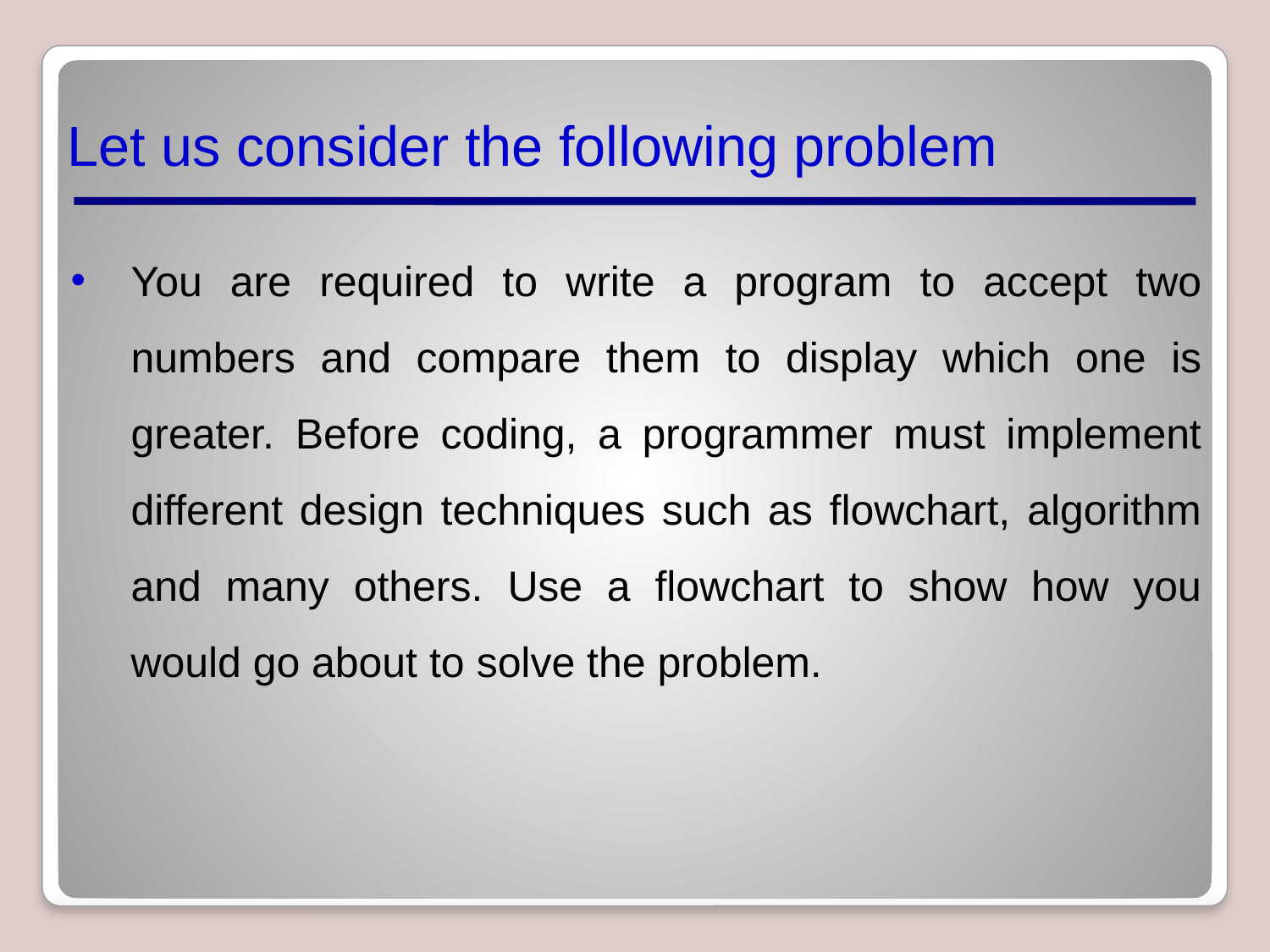

# Let us consider the following problem
You are required to write a program to accept two numbers and compare them to display which one is greater. Before coding, a programmer must implement different design techniques such as flowchart, algorithm and many others. Use a flowchart to show how you would go about to solve the problem.